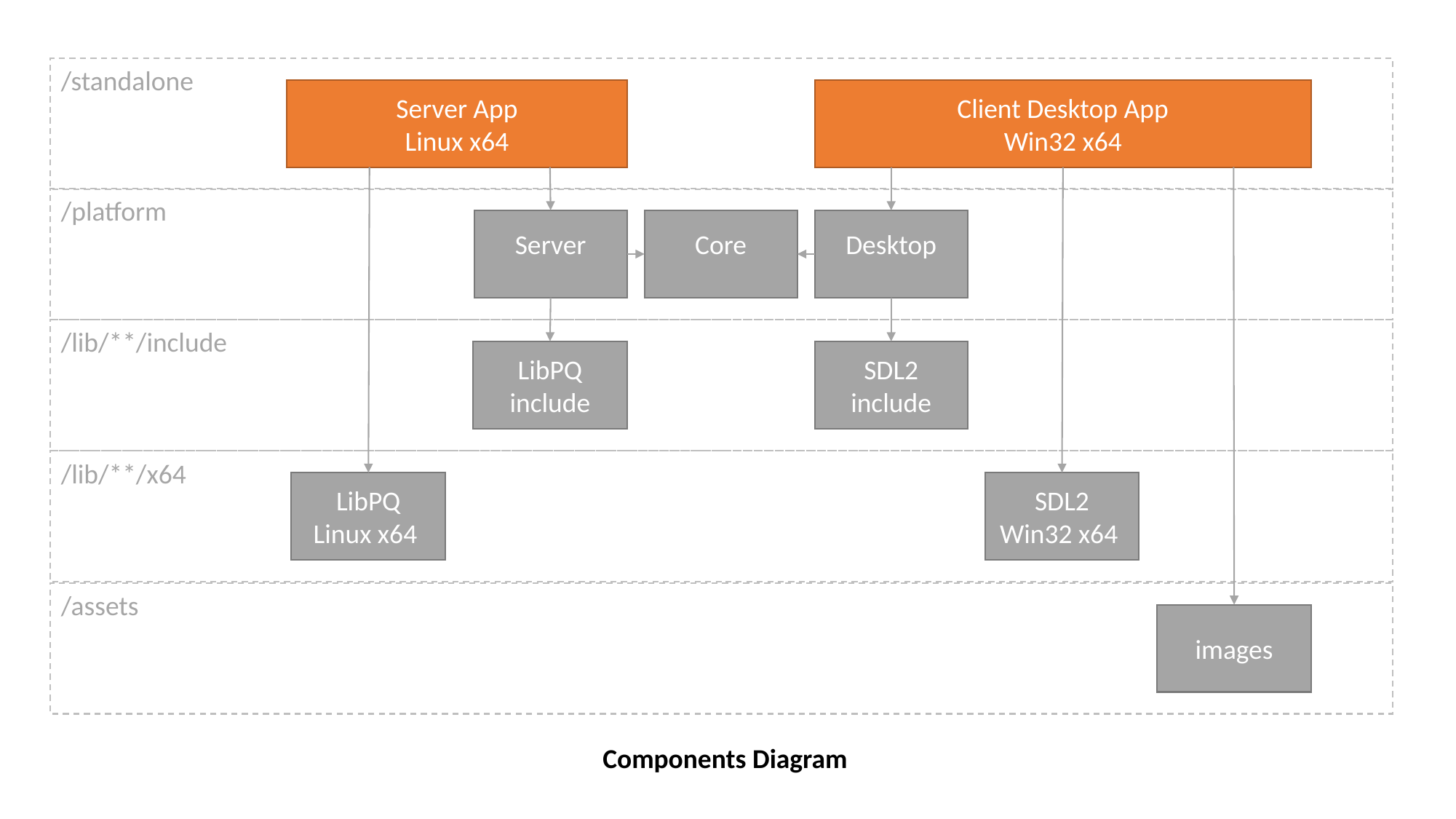

/standalone
Server App
Linux x64
Client Desktop App
Win32 x64
/platform
Server

Desktop

Core

/lib/**/include
LibPQ
include
SDL2 include
/lib/**/x64
LibPQ
Linux x64
SDL2 Win32 x64
/assets
images
Components Diagram